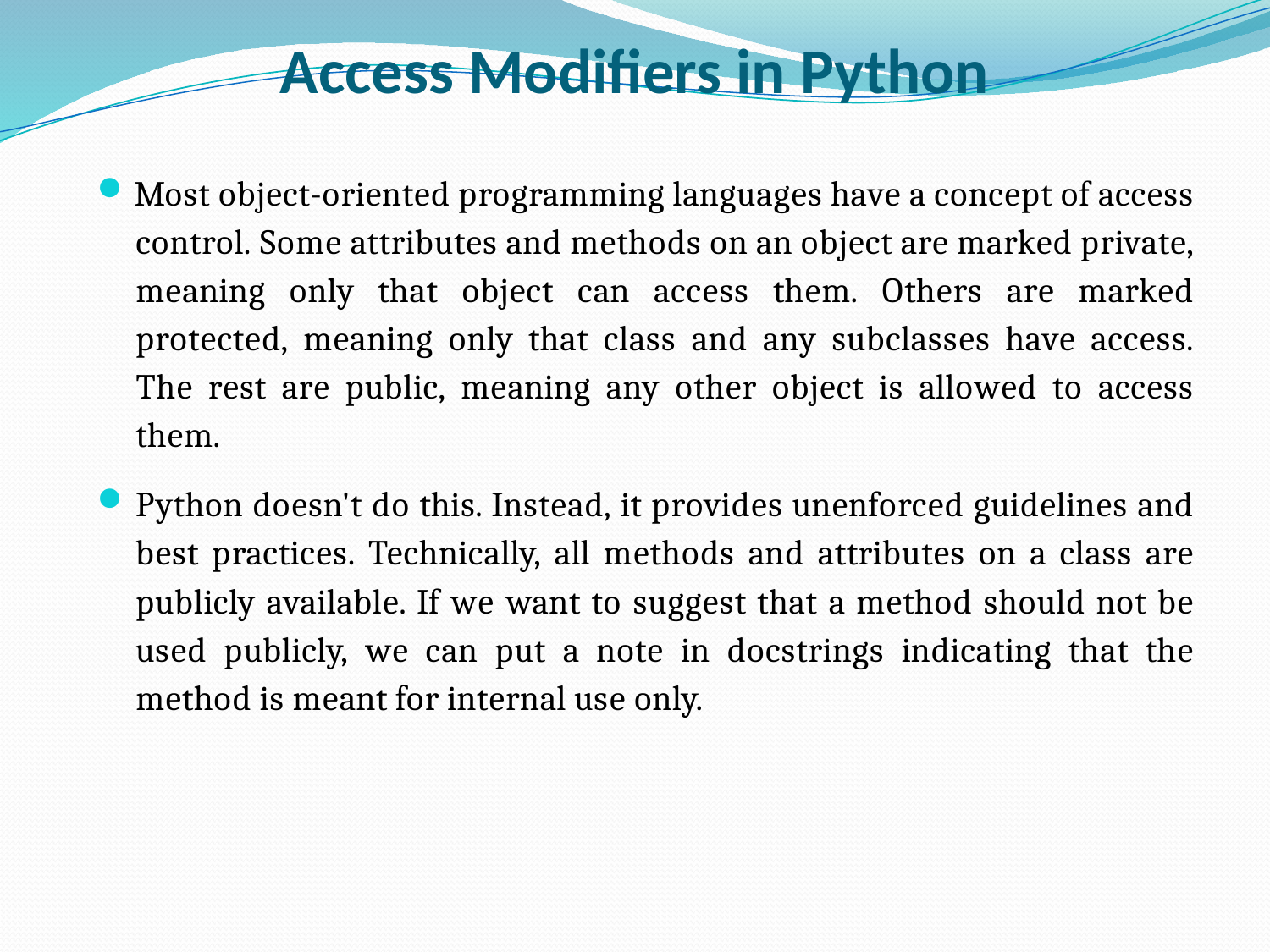

# Access Modifiers in Python
Most object-oriented programming languages have a concept of access control. Some attributes and methods on an object are marked private, meaning only that object can access them. Others are marked protected, meaning only that class and any subclasses have access. The rest are public, meaning any other object is allowed to access them.
Python doesn't do this. Instead, it provides unenforced guidelines and best practices. Technically, all methods and attributes on a class are publicly available. If we want to suggest that a method should not be used publicly, we can put a note in docstrings indicating that the method is meant for internal use only.